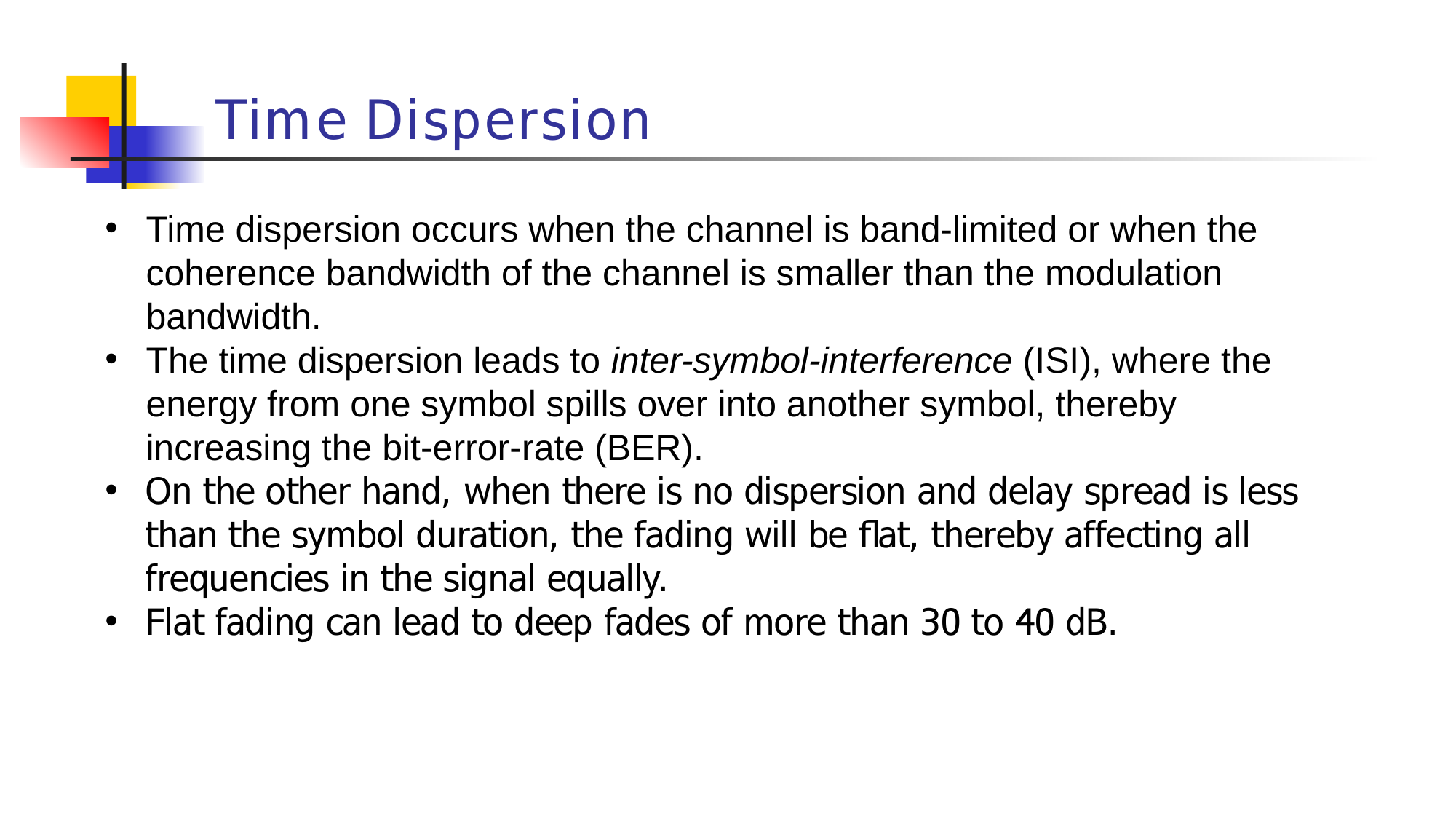

# Time Dispersion
Time dispersion occurs when the channel is band-limited or when the coherence bandwidth of the channel is smaller than the modulation bandwidth.
The time dispersion leads to inter-symbol-interference (ISI), where the energy from one symbol spills over into another symbol, thereby increasing the bit-error-rate (BER).
On the other hand, when there is no dispersion and delay spread is less than the symbol duration, the fading will be flat, thereby affecting all frequencies in the signal equally.
Flat fading can lead to deep fades of more than 30 to 40 dB.